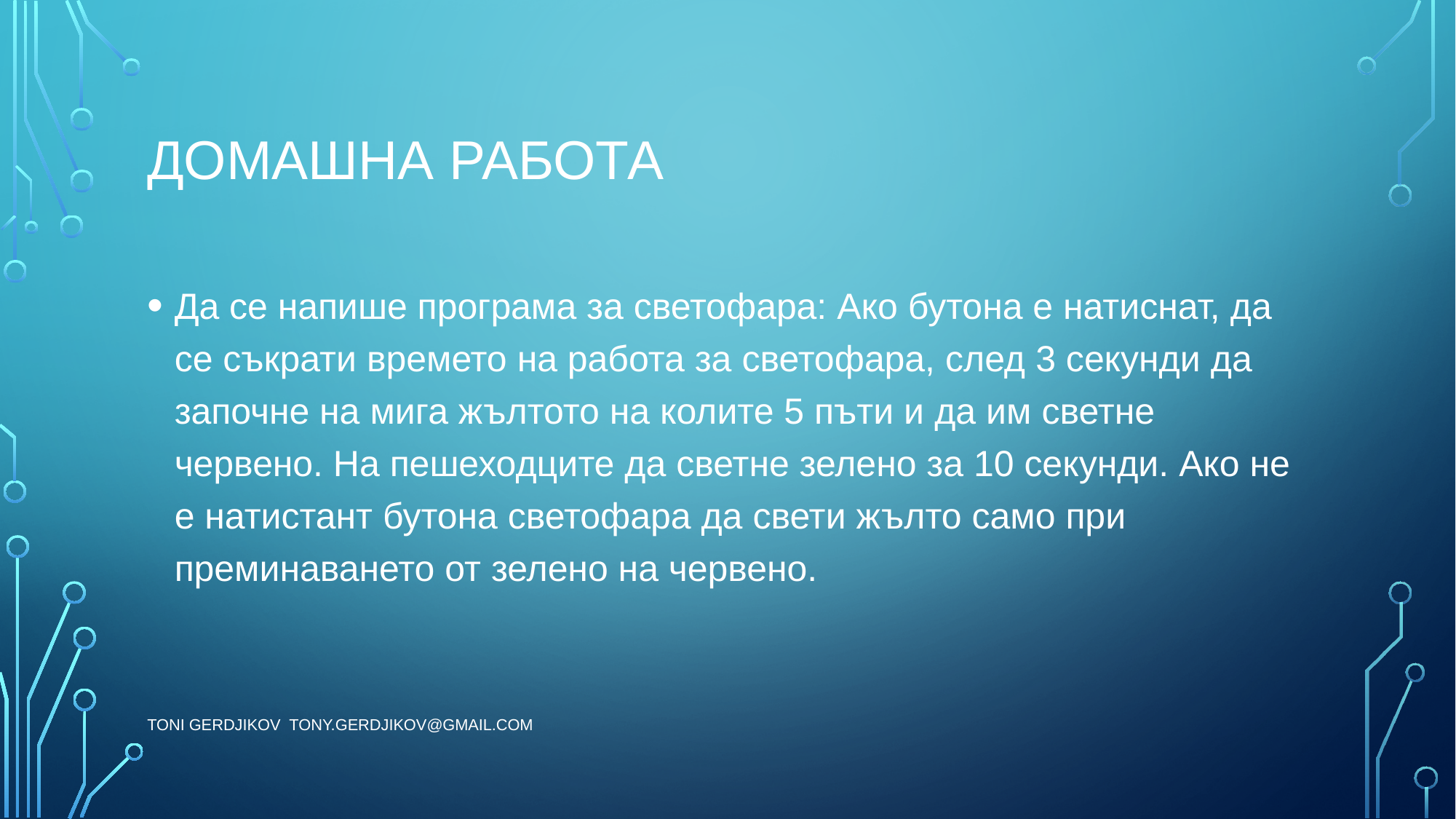

# Домашна Работа
Да се напише програма за светофара: Ако бутона е натиснат, да се съкрати времето на работа за светофара, след 3 секунди да започне на мига жълтото на колите 5 пъти и да им светне червено. На пешеходците да светне зелено за 10 секунди. Ако не е натистант бутона светофара да свети жълто само при преминаването от зелено на червено.

Toni Gerdjikov  tony.gerdjikov@gmail.com